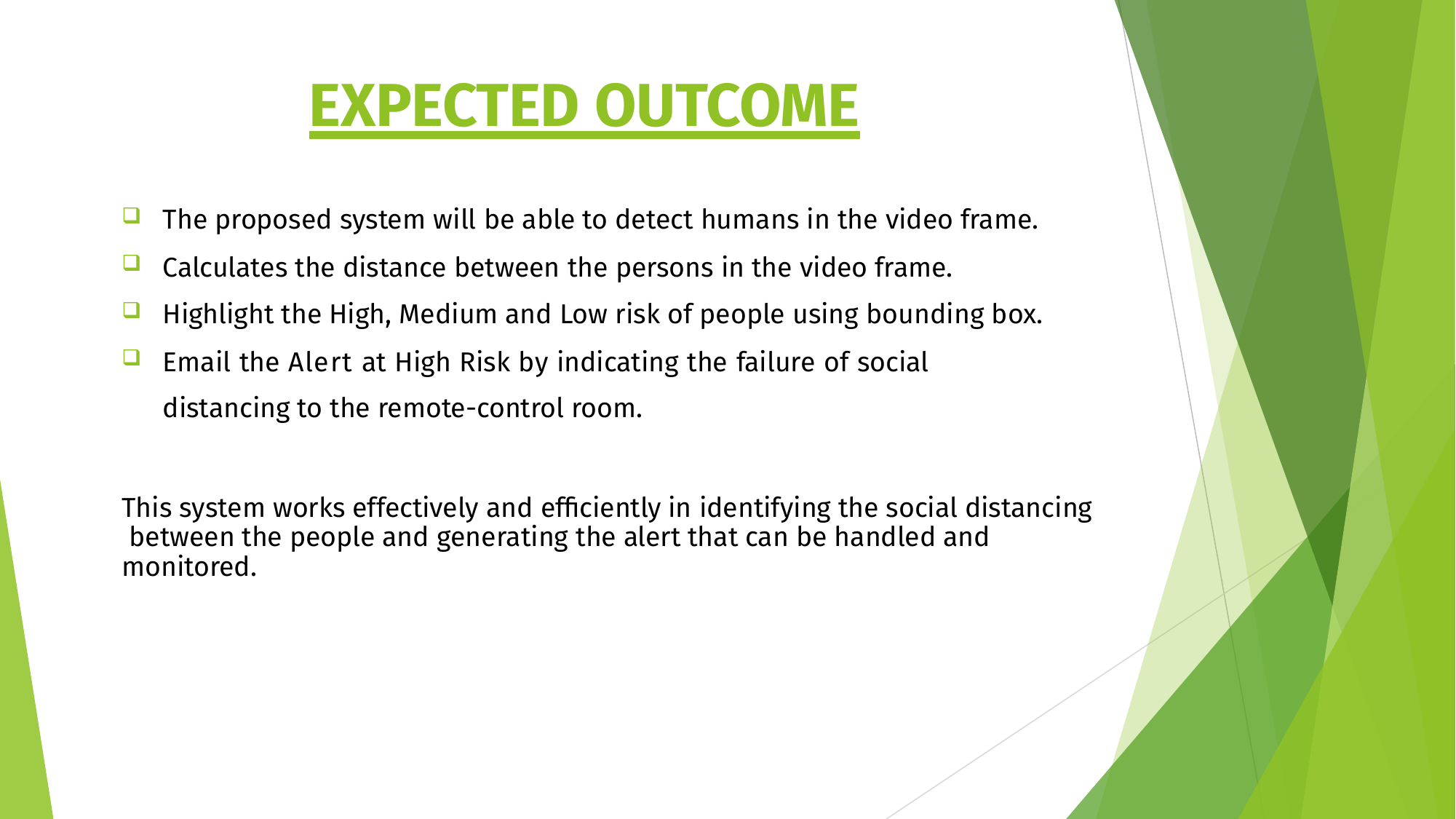

# EXPECTED OUTCOME
The proposed system will be able to detect humans in the video frame.
Calculates the distance between the persons in the video frame.
Highlight the High, Medium and Low risk of people using bounding box.
Email the Alert at High Risk by indicating the failure of social
distancing to the remote-control room.

This system works effectively and efficiently in identifying the social distancing  between the people and generating the alert that can be handled and  monitored.